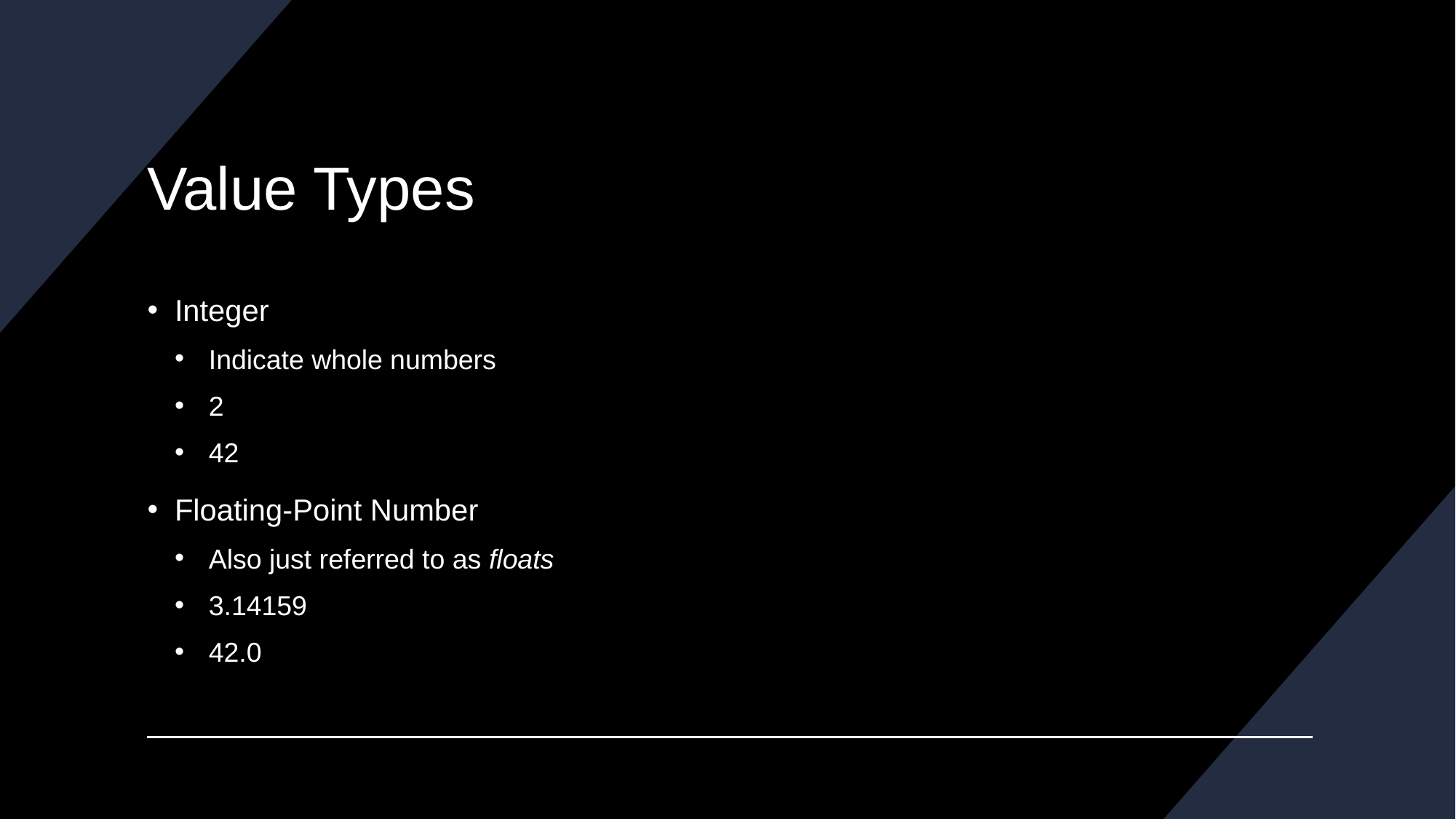

# Value Types
Integer
Indicate whole numbers
2
42
Floating-Point Number
Also just referred to as floats
3.14159
42.0